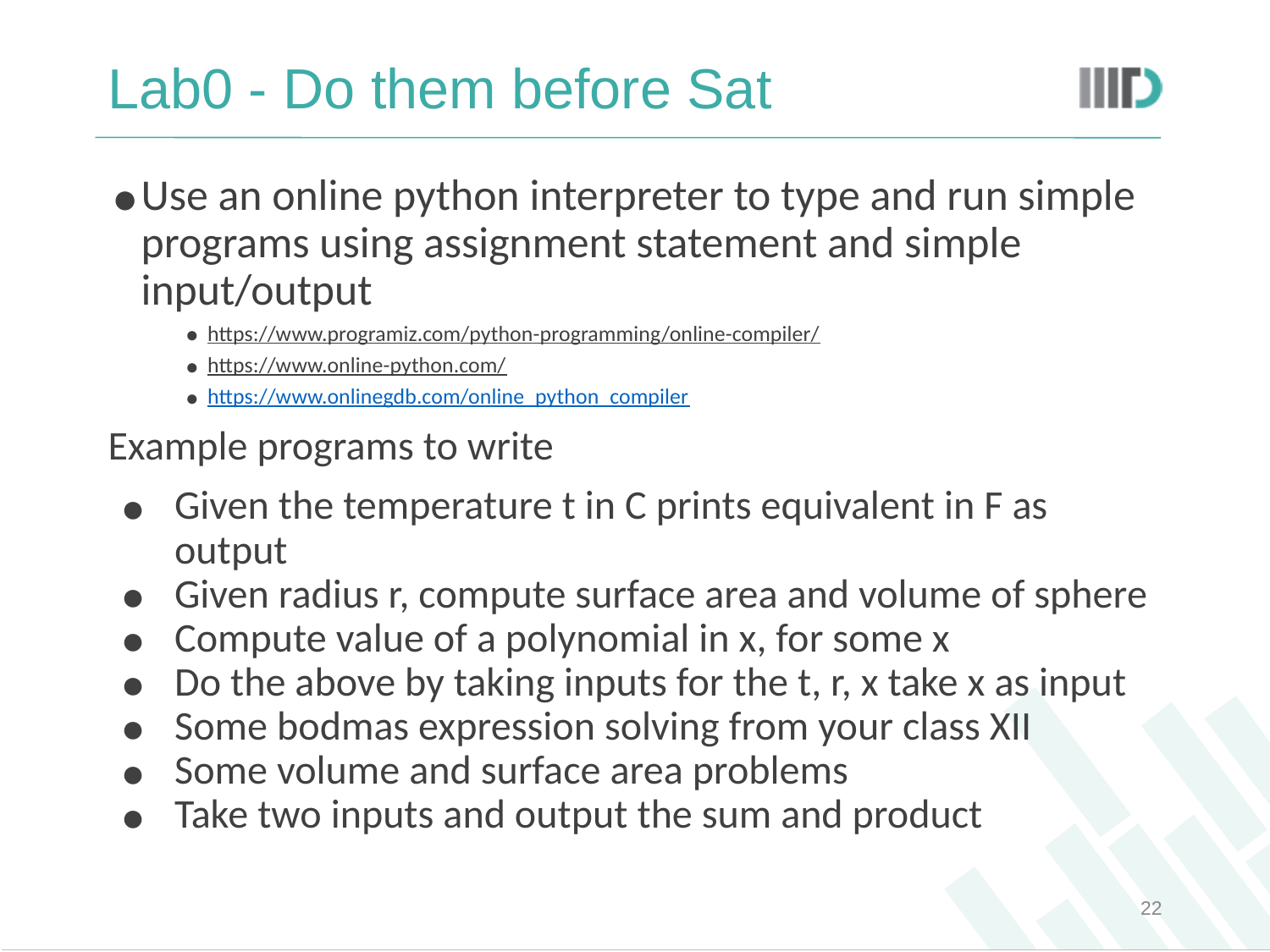

# Lab0 - Do them before Sat
Use an online python interpreter to type and run simple programs using assignment statement and simple input/output
https://www.programiz.com/python-programming/online-compiler/
https://www.online-python.com/
https://www.onlinegdb.com/online_python_compiler
Example programs to write
Given the temperature t in C prints equivalent in F as output
Given radius r, compute surface area and volume of sphere
Compute value of a polynomial in x, for some x
Do the above by taking inputs for the t, r, x take x as input
Some bodmas expression solving from your class XII
Some volume and surface area problems
Take two inputs and output the sum and product

22